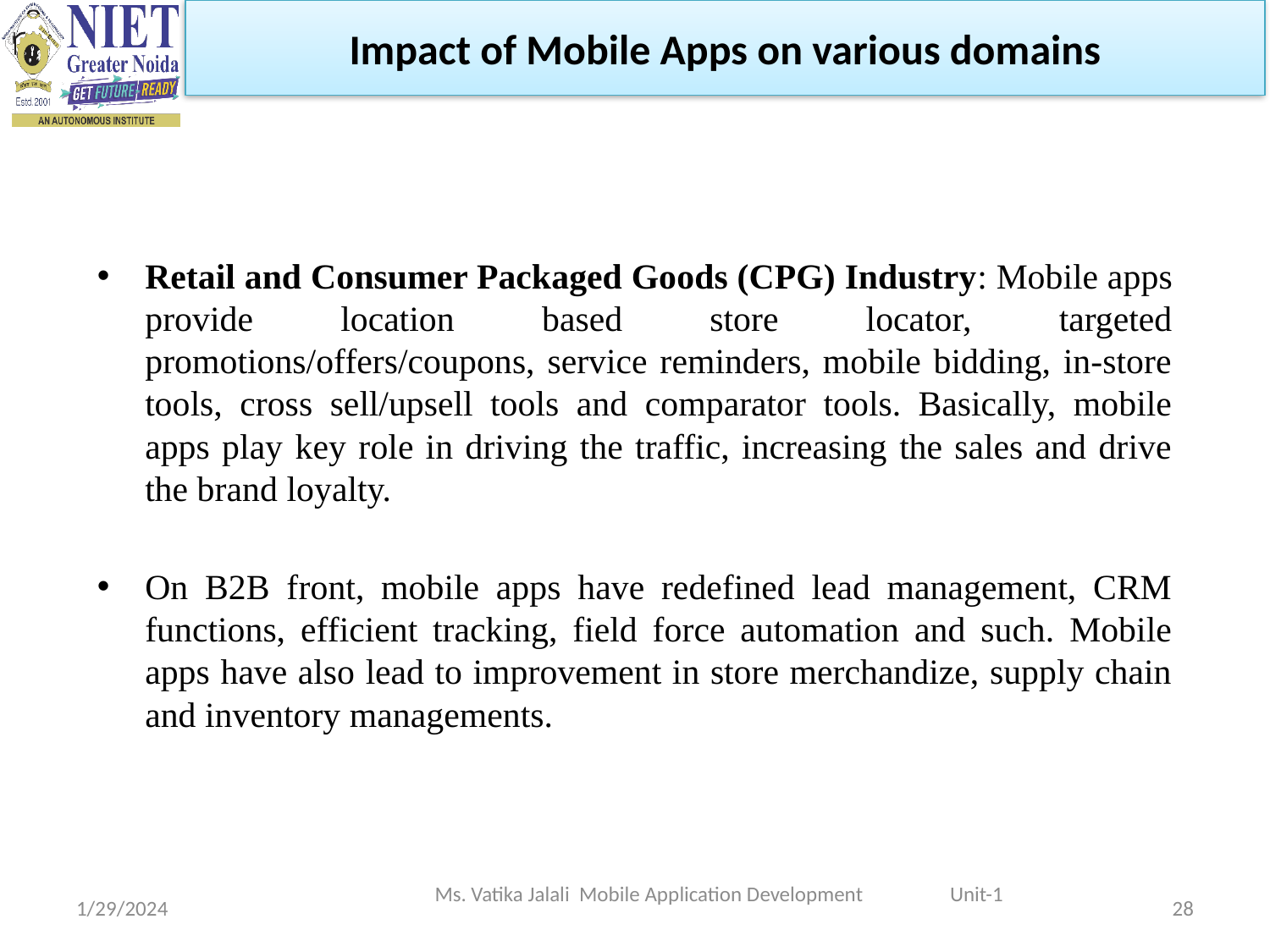

Impact of Mobile Apps on various domains

Retail and Consumer Packaged Goods (CPG) Industry: Mobile apps provide location based store locator, targeted promotions/offers/coupons, service reminders, mobile bidding, in-store tools, cross sell/upsell tools and comparator tools. Basically, mobile apps play key role in driving the traffic, increasing the sales and drive the brand loyalty.

On B2B front, mobile apps have redefined lead management, CRM functions, efficient tracking, field force automation and such. Mobile apps have also lead to improvement in store merchandize, supply chain and inventory managements.
Ms. Vatika Jalali  Mobile Application Development                  Unit-1
1/29/2024
28